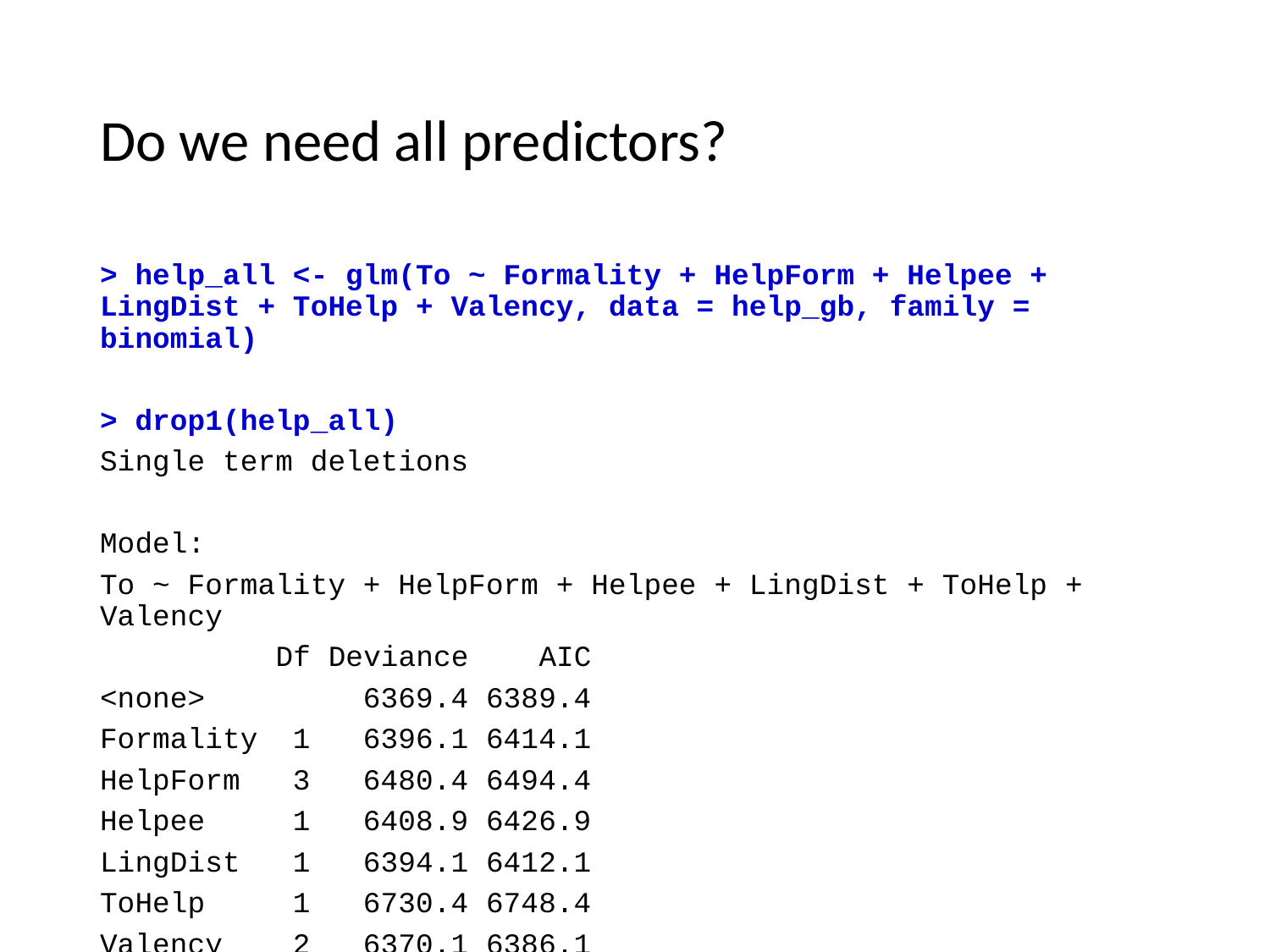

# Do we need all predictors?
> help_all <- glm(To ~ Formality + HelpForm + Helpee + LingDist + ToHelp + Valency, data = help_gb, family = binomial)

> drop1(help_all)
Single term deletions

Model:
To ~ Formality + HelpForm + Helpee + LingDist + ToHelp + Valency
          Df Deviance    AIC
<none>         6369.4 6389.4
Formality  1   6396.1 6414.1
HelpForm   3   6480.4 6494.4
Helpee     1   6408.9 6426.9
LingDist   1   6394.1 6412.1
ToHelp     1   6730.4 6748.4
Valency    2   6370.1 6386.1